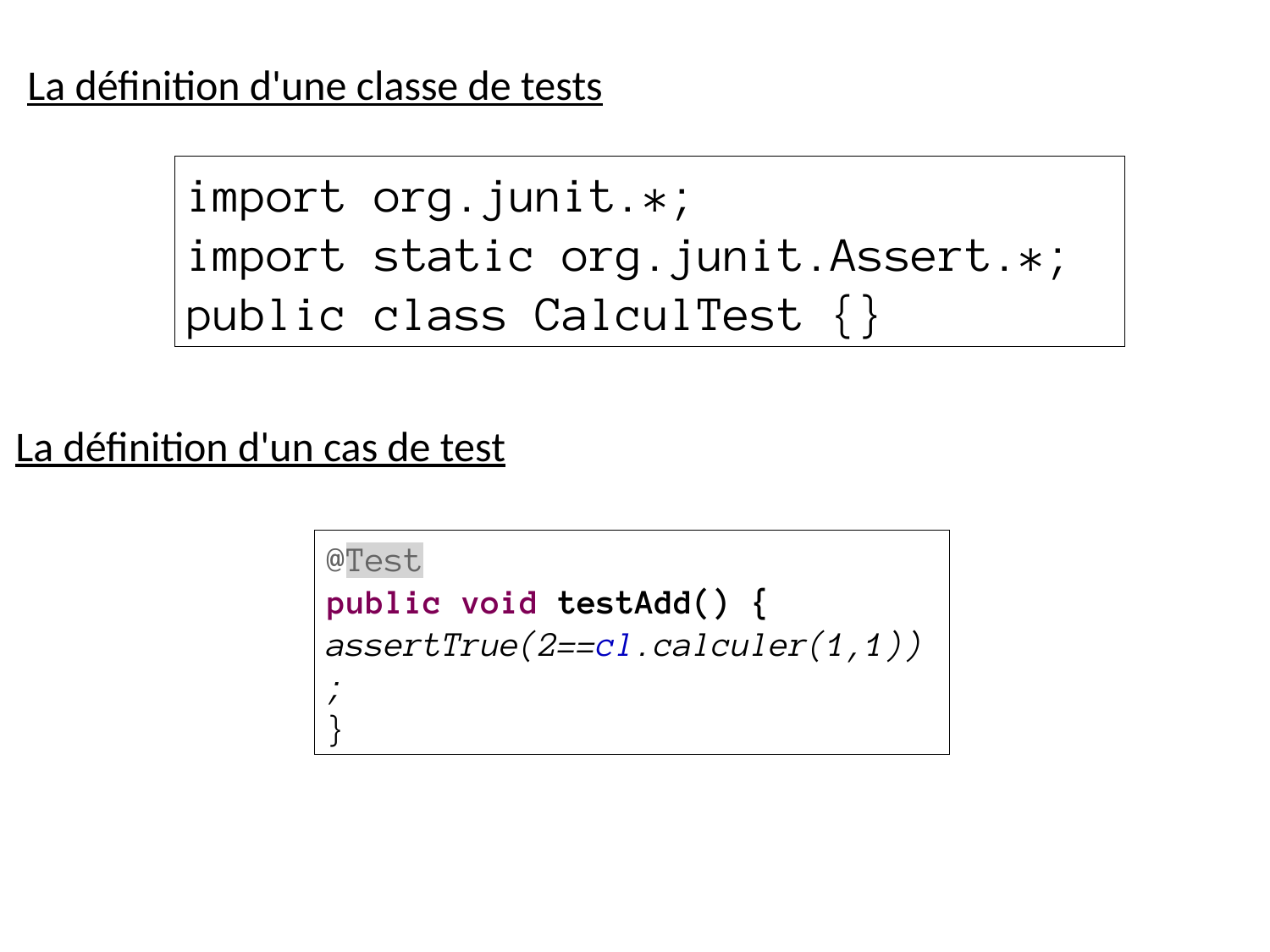

La définition d'une classe de tests
import org.junit.*;
import static org.junit.Assert.*;
public class CalculTest {}
La définition d'un cas de test
@Test
public void testAdd() {
assertTrue(2==cl.calculer(1,1));
}